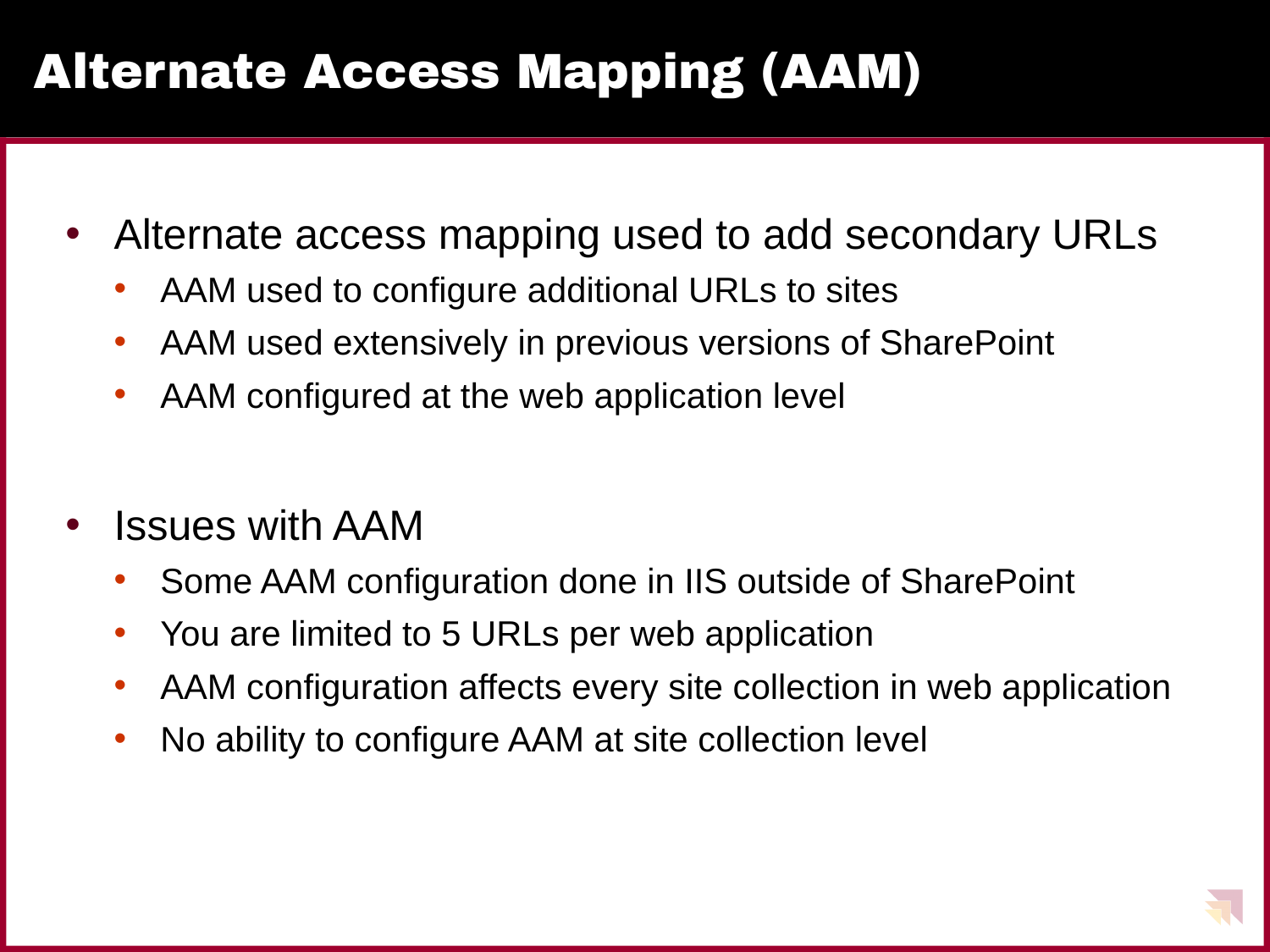

# Alternate Access Mapping (AAM)
Alternate access mapping used to add secondary URLs
AAM used to configure additional URLs to sites
AAM used extensively in previous versions of SharePoint
AAM configured at the web application level

Issues with AAM
Some AAM configuration done in IIS outside of SharePoint
You are limited to 5 URLs per web application
AAM configuration affects every site collection in web application
No ability to configure AAM at site collection level